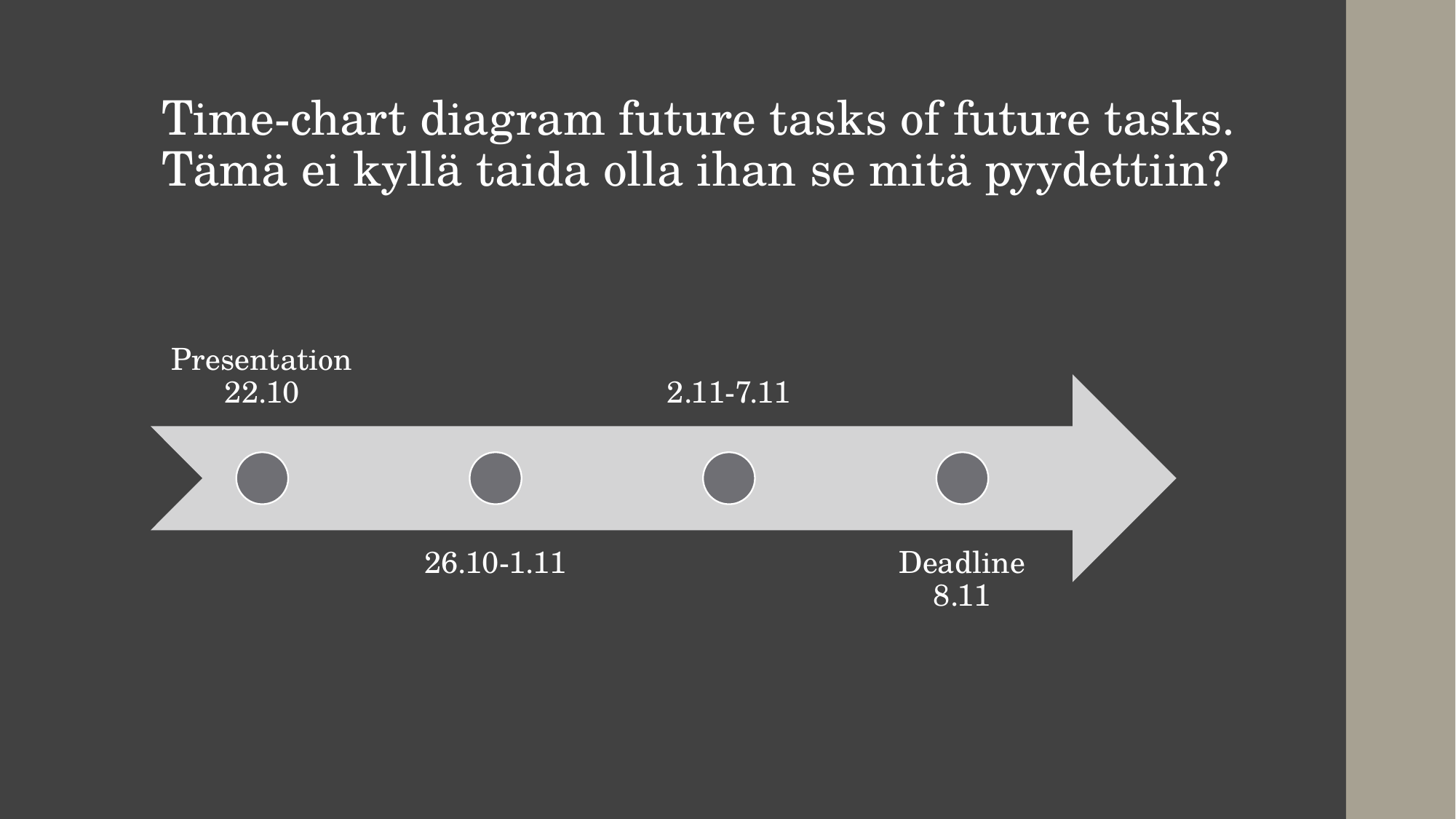

# Time-chart diagram future tasks of future tasks. Tämä ei kyllä taida olla ihan se mitä pyydettiin?

Presentation 22.10

2.11-7.11

26.10-1.11

Deadline 8.11